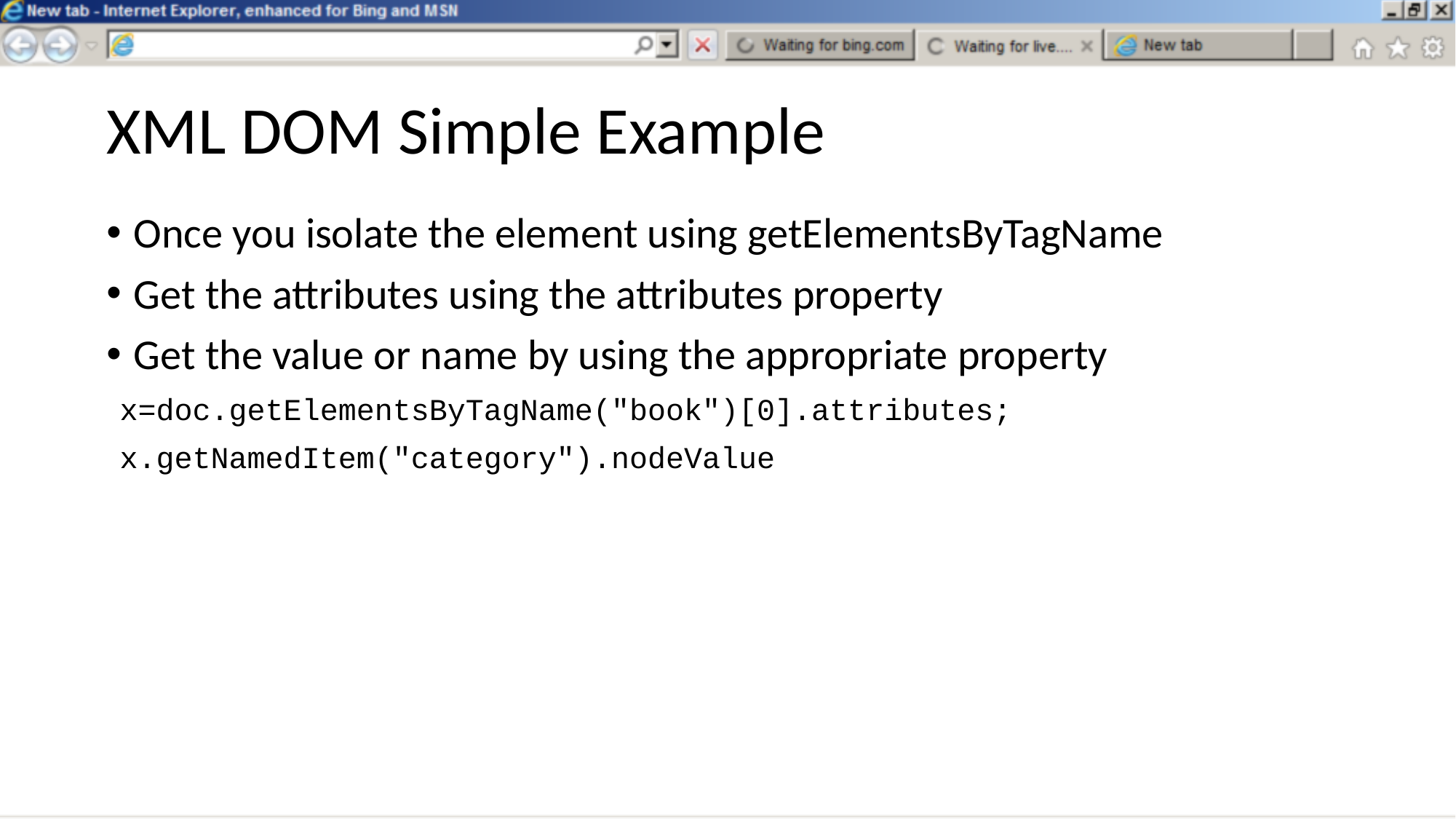

# XML DOM Simple Example
Once you isolate the element using getElementsByTagName
Get the attributes using the attributes property
Get the value or name by using the appropriate property
x=doc.getElementsByTagName("book")[0].attributes;
x.getNamedItem("category").nodeValue